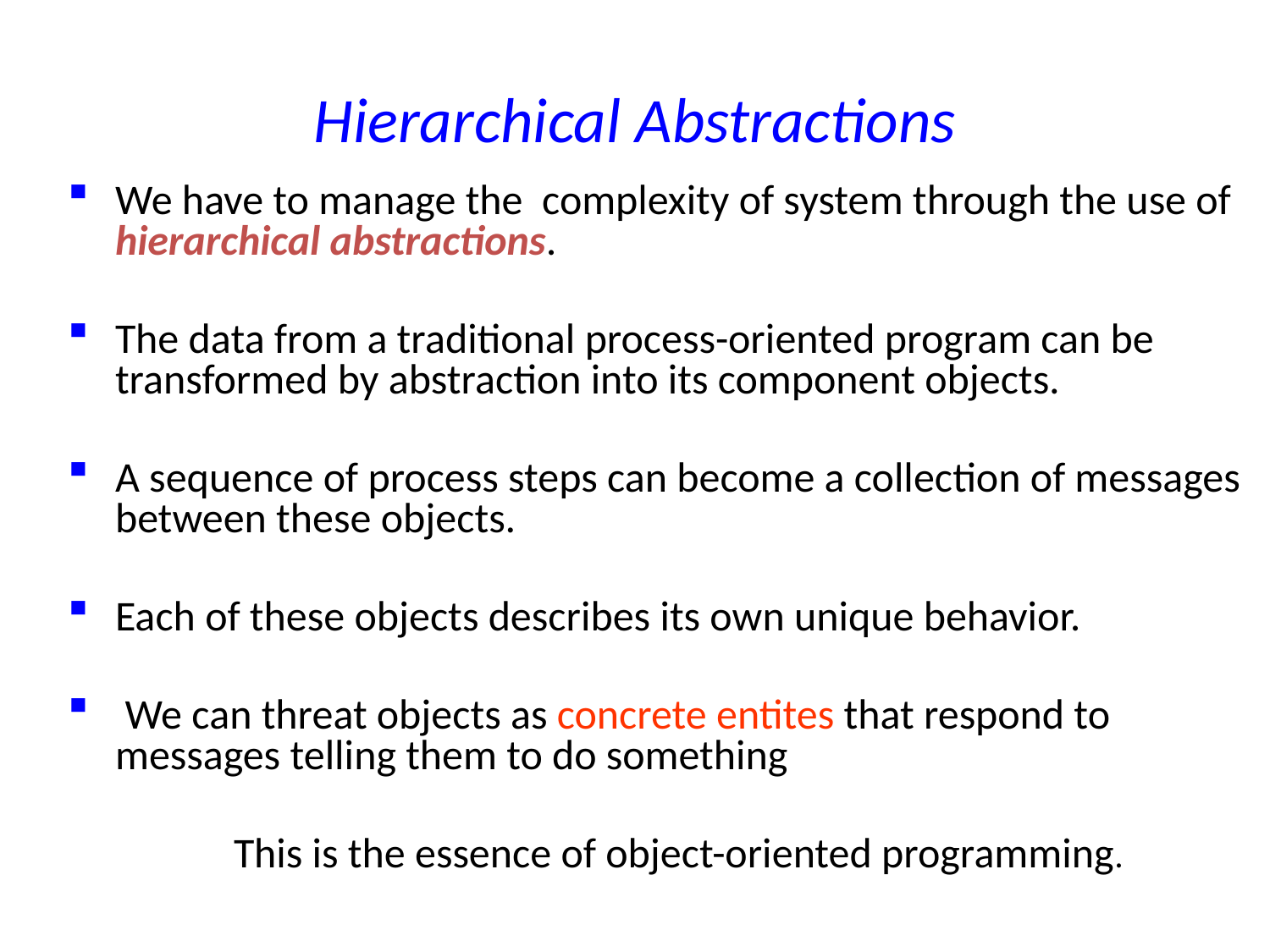

# Hierarchical Abstractions
We have to manage the  complexity of system through the use of hierarchical abstractions.

The data from a traditional process-oriented program can be transformed by abstraction into its component objects.

A sequence of process steps can become a collection of messages between these objects.

Each of these objects describes its own unique behavior.

 We can threat objects as concrete entites that respond to messages telling them to do something

    This is the essence of object-oriented programming.